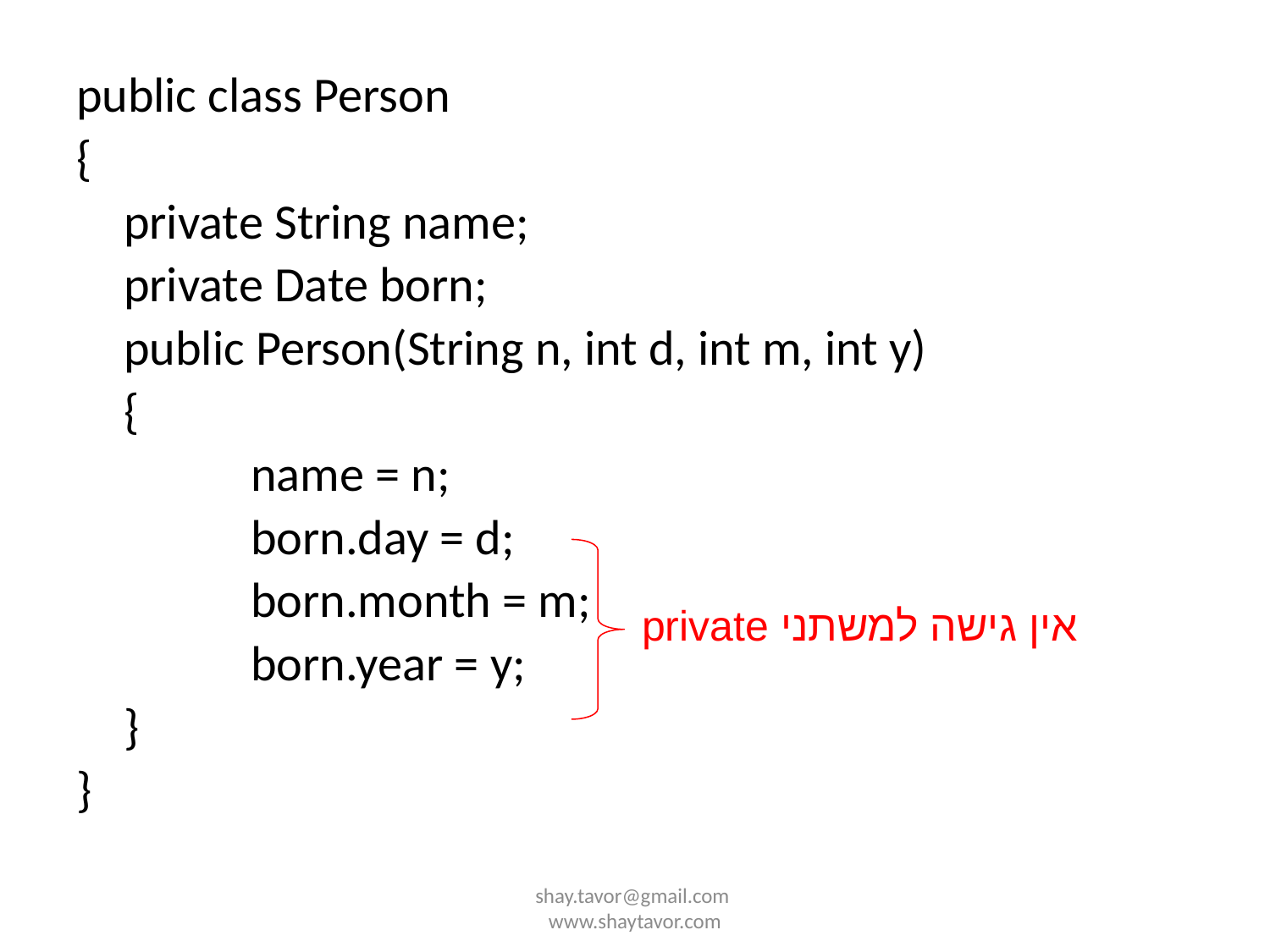

public class Person
{
	private String name;
	private Date born;
	public Person(String n, int d, int m, int y)
	{
		name = n;
		born.day = d;
		born.month = m;
		born.year = y;
	}
}

אין גישה למשתני private
shay.tavor@gmail.com  www.shaytavor.com